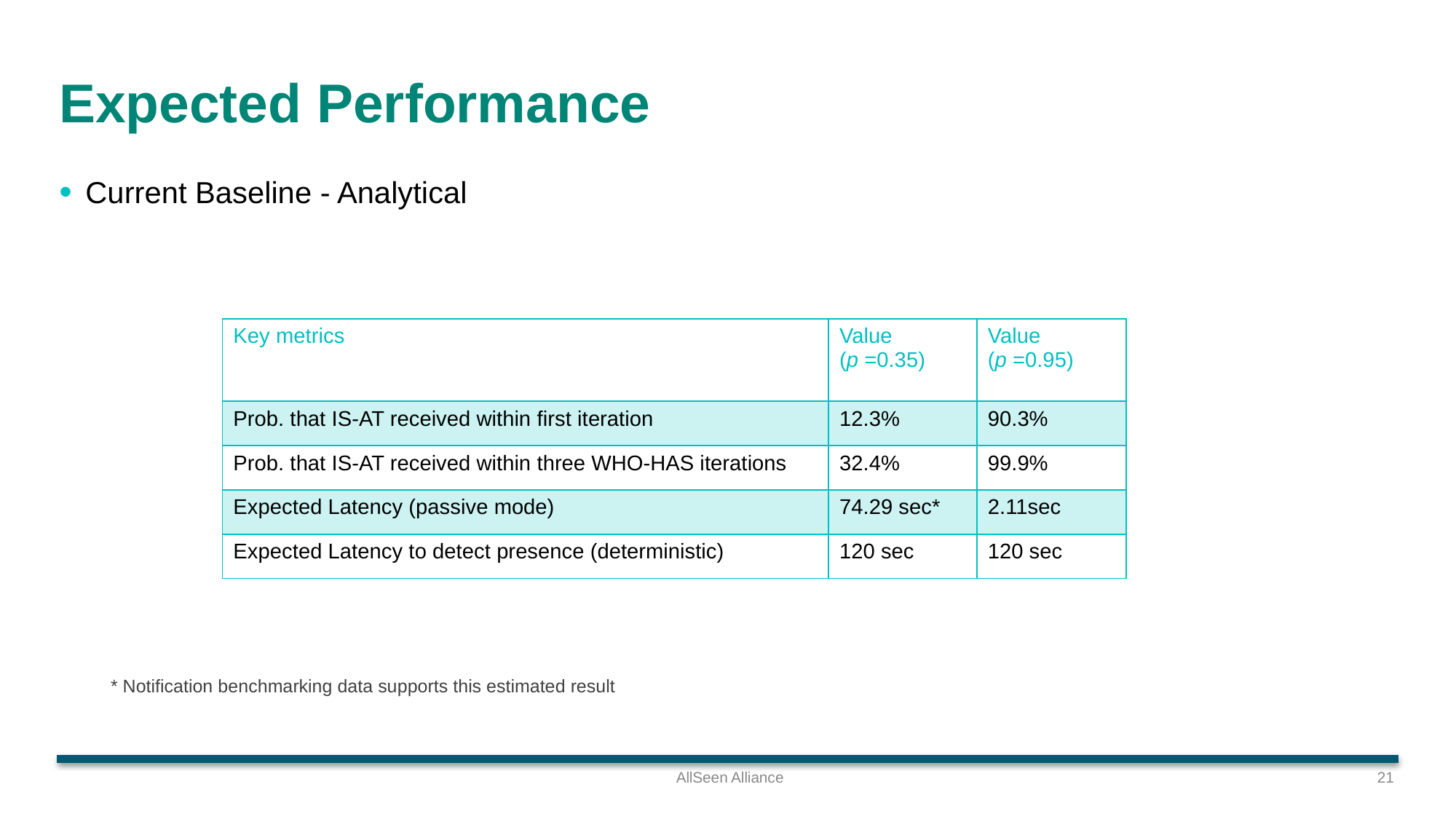

# Expected Performance
Current Baseline - Analytical
| Key metrics | Value (p =0.35) | Value (p =0.95) |
| --- | --- | --- |
| Prob. that IS-AT received within first iteration | 12.3% | 90.3% |
| Prob. that IS-AT received within three WHO-HAS iterations | 32.4% | 99.9% |
| Expected Latency (passive mode) | 74.29 sec\* | 2.11sec |
| Expected Latency to detect presence (deterministic) | 120 sec | 120 sec |
* Notification benchmarking data supports this estimated result